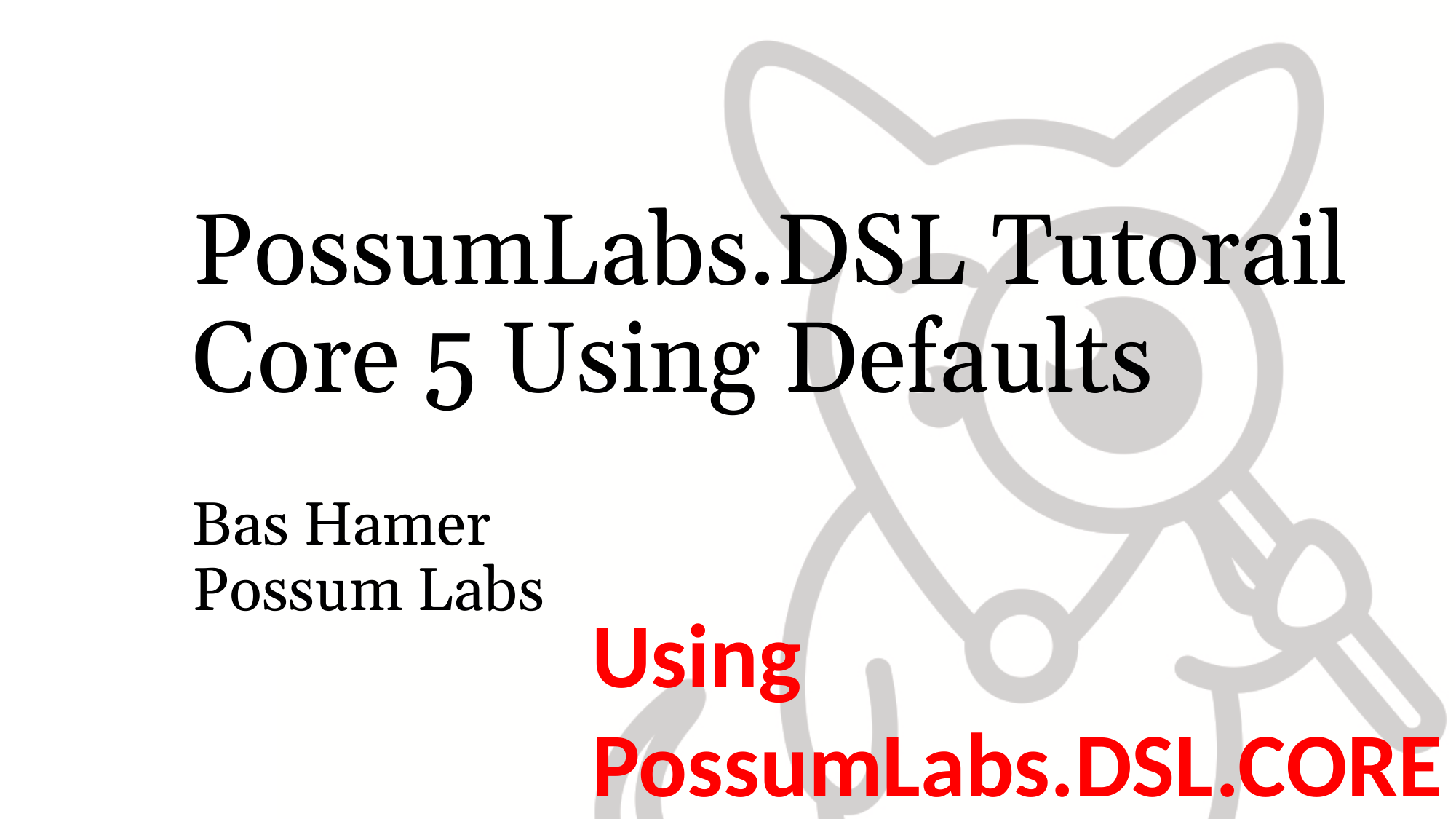

# PossumLabs.DSL Tutorail Core 5 Using Defaults
Bas Hamer
Possum Labs
Using PossumLabs.DSL.CORE